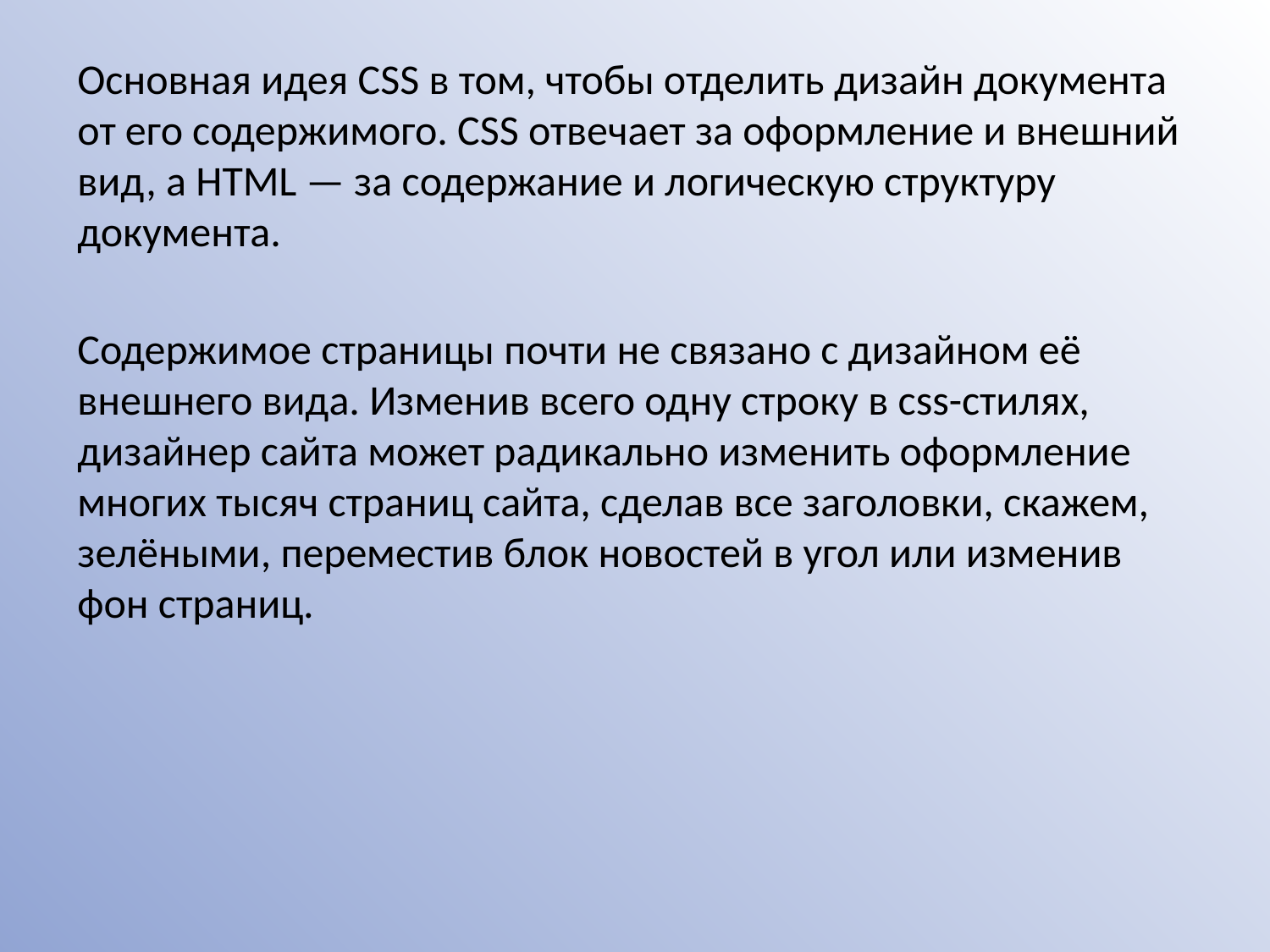

Основная идея CSS в том, чтобы отделить дизайн документа от его содержимого. CSS отвечает за оформление и внешний вид, а HTML — за содержание и логическую структуру документа.
Содержимое страницы почти не связано с дизайном её внешнего вида. Изменив всего одну строку в css-стилях, дизайнер сайта может радикально изменить оформление многих тысяч страниц сайта, сделав все заголовки, скажем, зелёными, переместив блок новостей в угол или изменив фон страниц.